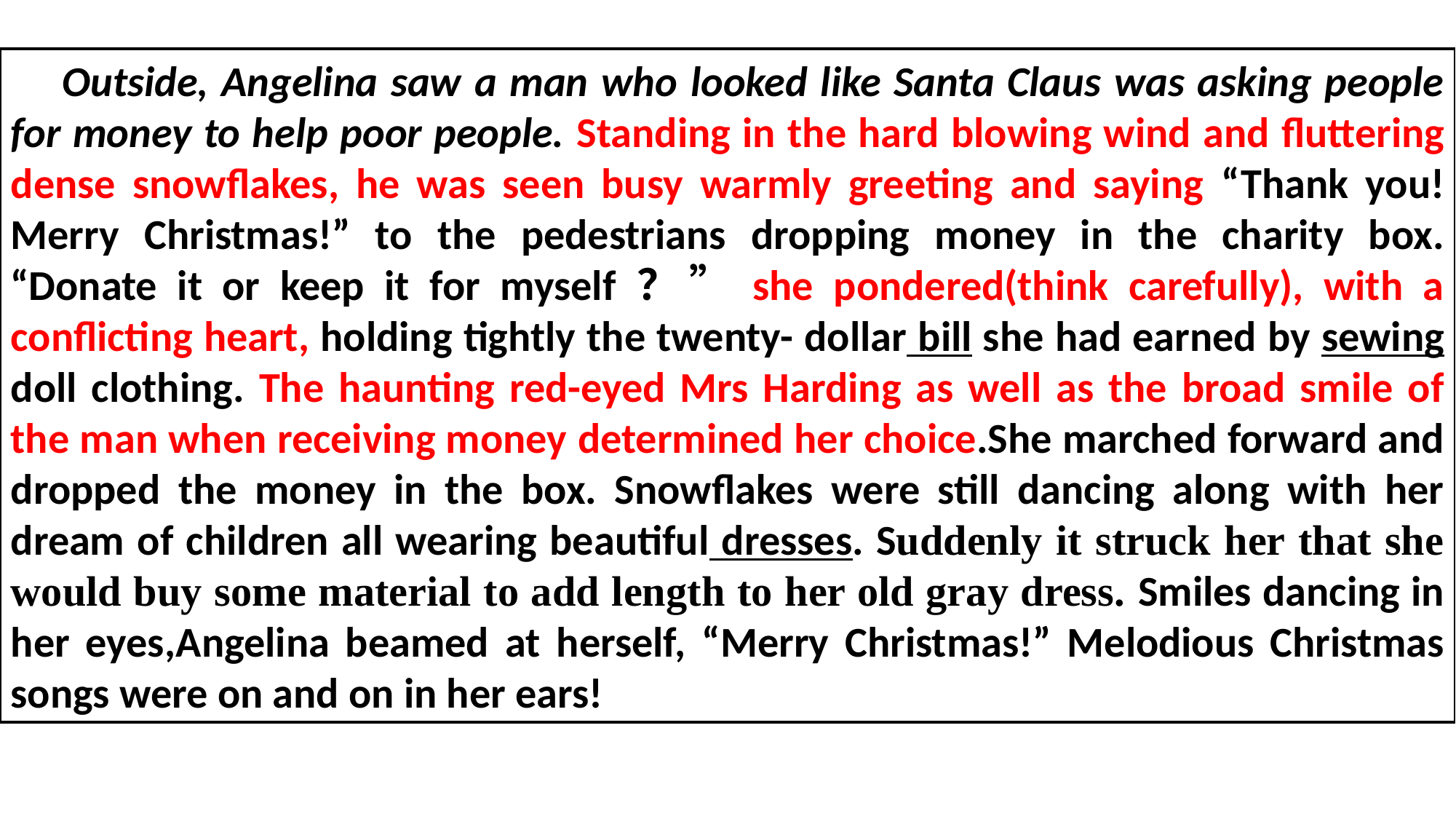

Outside, Angelina saw a man who looked like Santa Claus was asking people for money to help poor people. Standing in the hard blowing wind and fluttering dense snowflakes, he was seen busy warmly greeting and saying “Thank you! Merry Christmas!” to the pedestrians dropping money in the charity box. “Donate it or keep it for myself？”she pondered(think carefully), with a conflicting heart, holding tightly the twenty- dollar bill she had earned by sewing doll clothing. The haunting red-eyed Mrs Harding as well as the broad smile of the man when receiving money determined her choice.She marched forward and dropped the money in the box. Snowflakes were still dancing along with her dream of children all wearing beautiful dresses. Suddenly it struck her that she would buy some material to add length to her old gray dress. Smiles dancing in her eyes,Angelina beamed at herself, “Merry Christmas!” Melodious Christmas songs were on and on in her ears!